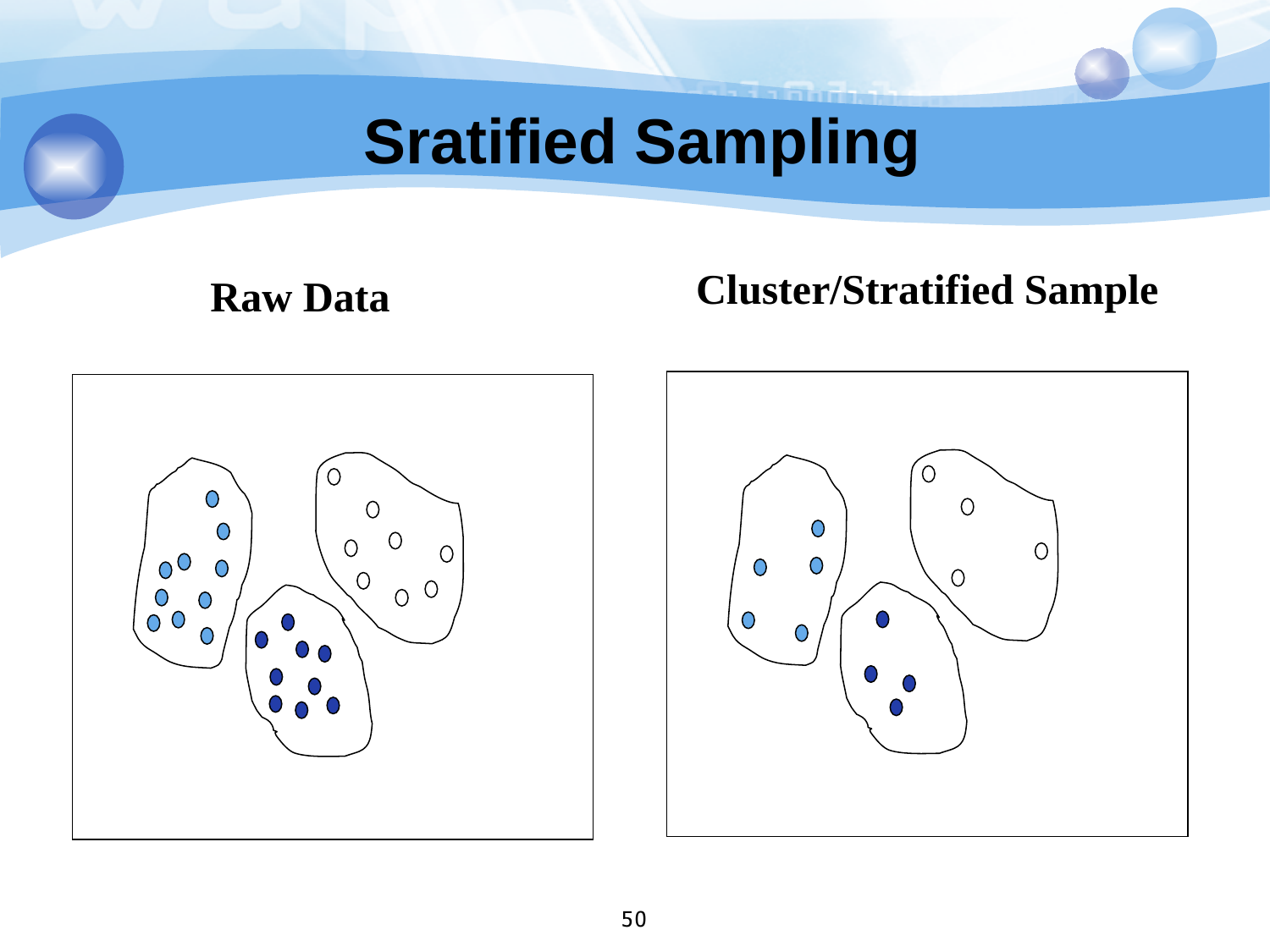

# Sratified Sampling
Cluster/Stratified Sample
Raw Data

50